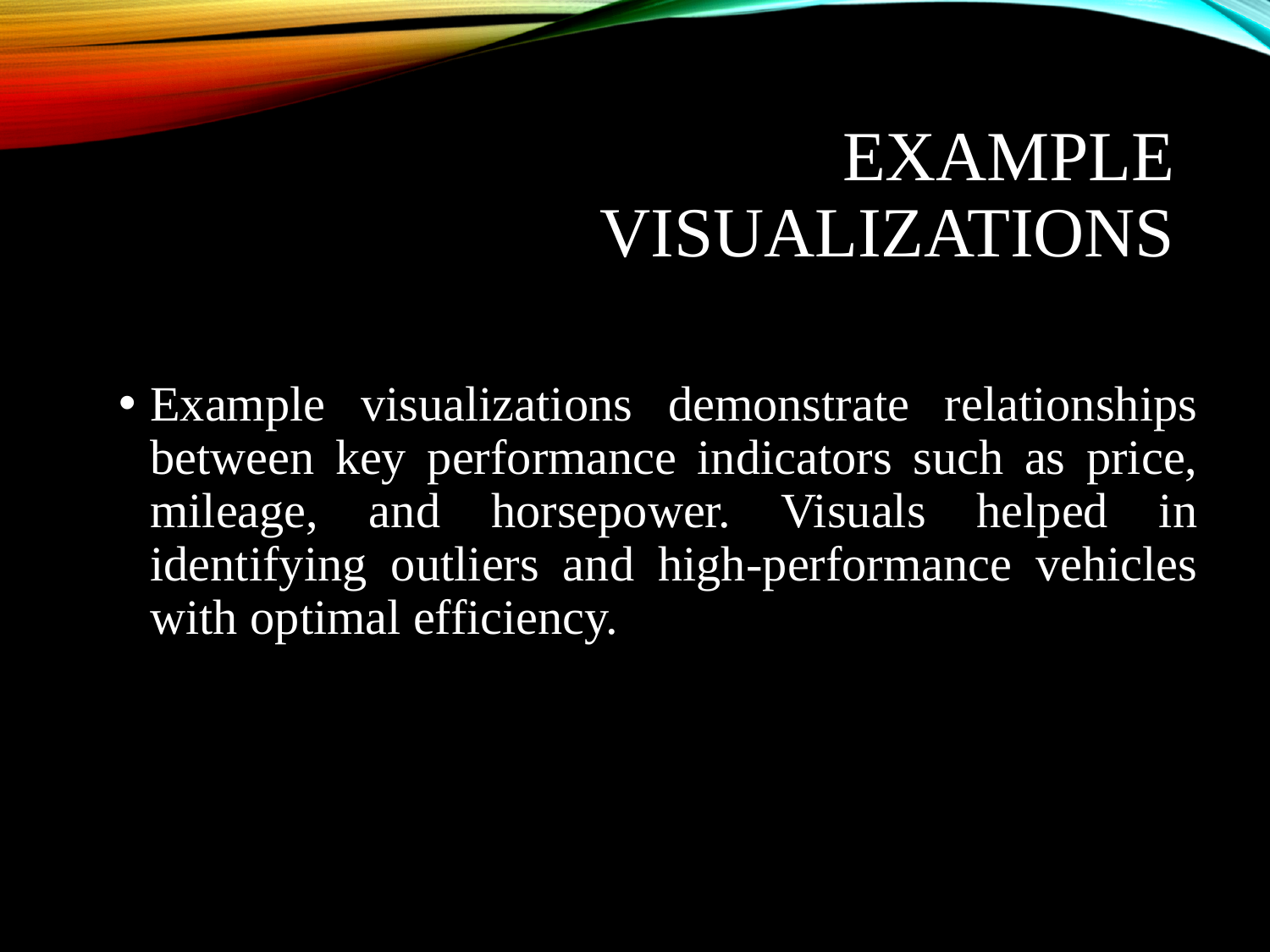

# Example Visualizations
Example visualizations demonstrate relationships between key performance indicators such as price, mileage, and horsepower. Visuals helped in identifying outliers and high-performance vehicles with optimal efficiency.